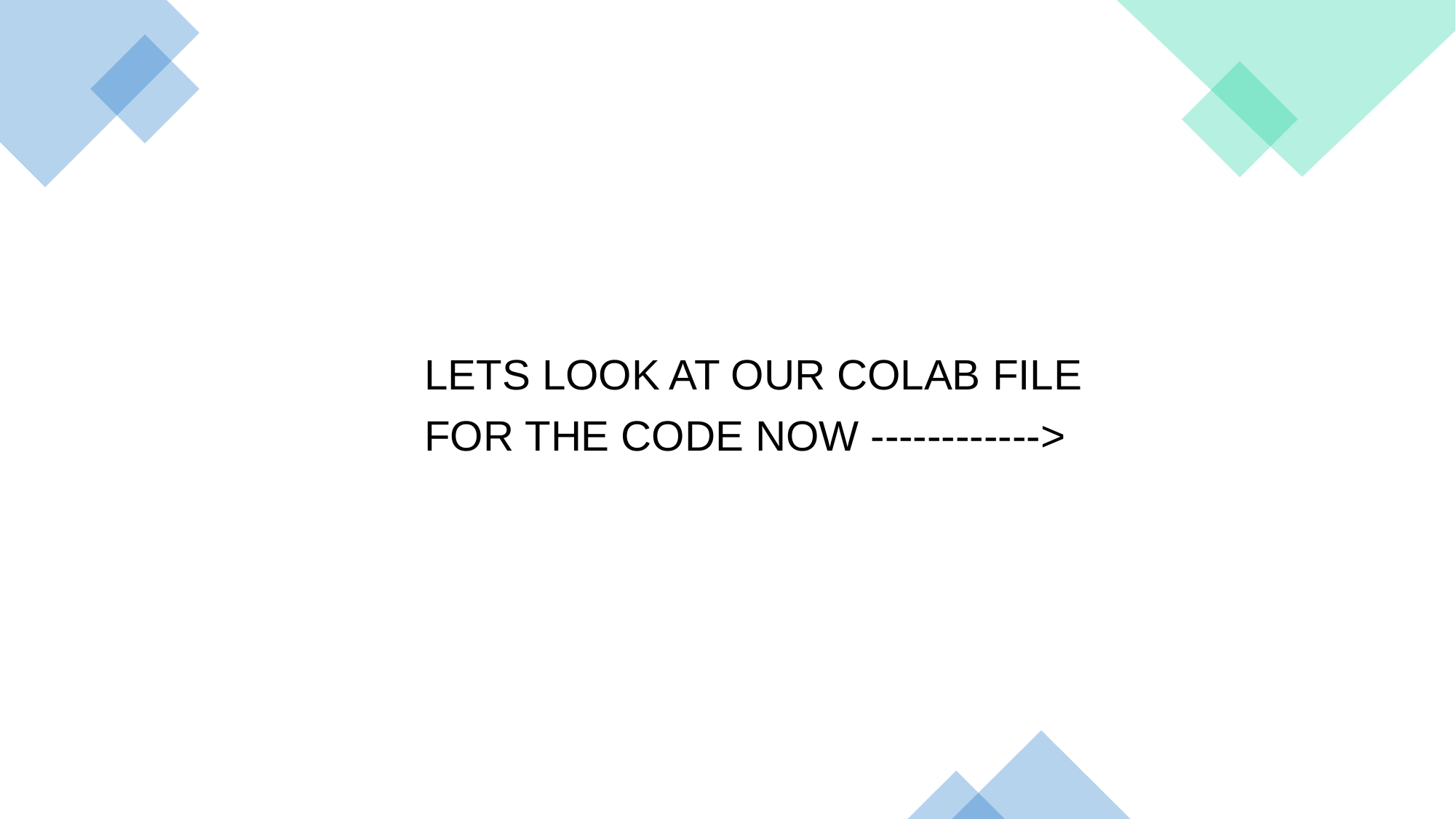

LETS LOOK AT OUR COLAB FILE
FOR THE CODE NOW ------------>